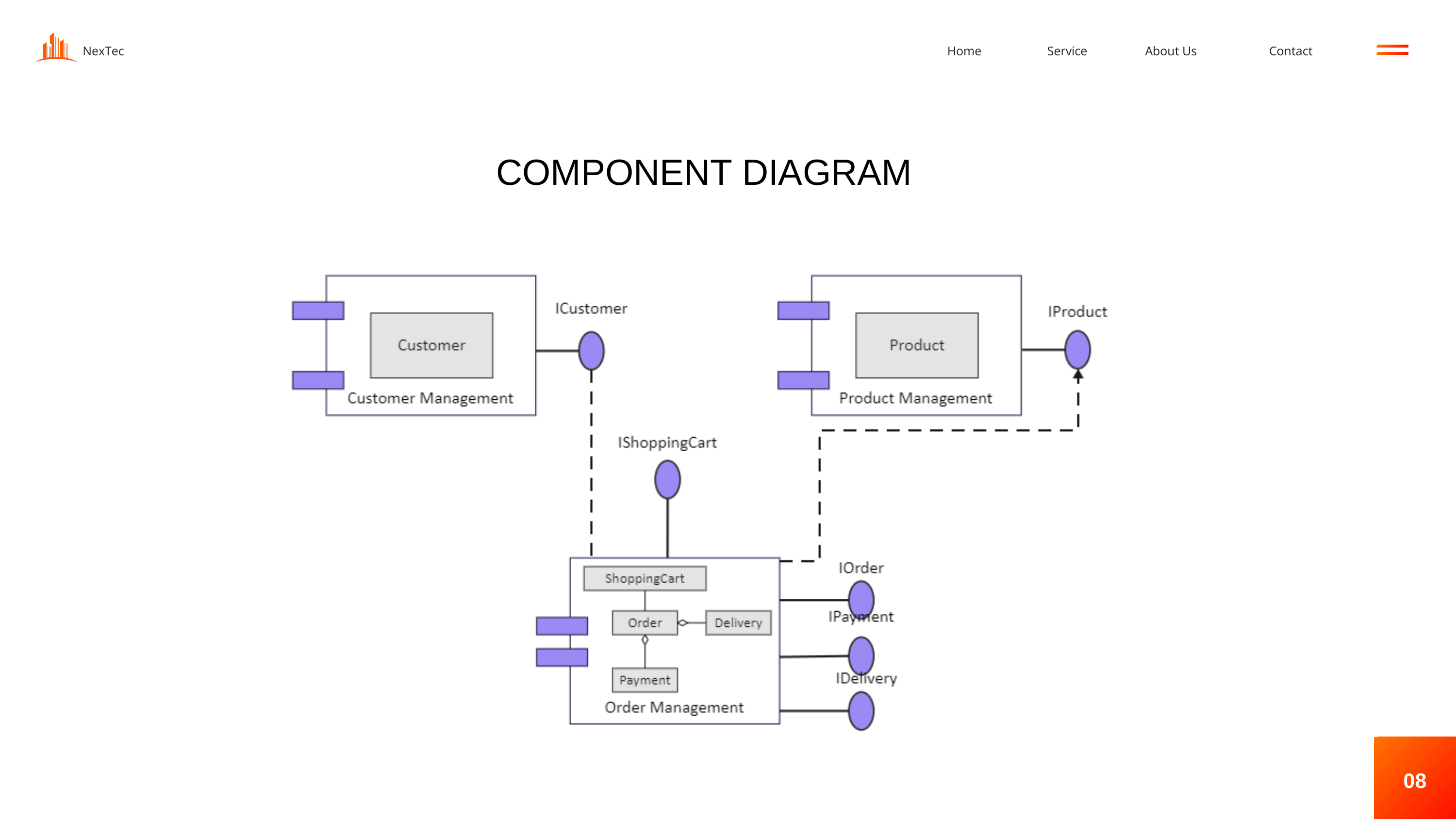

NexTec
Home
Service
About Us
Contact

COMPONENT DIAGRAM

08